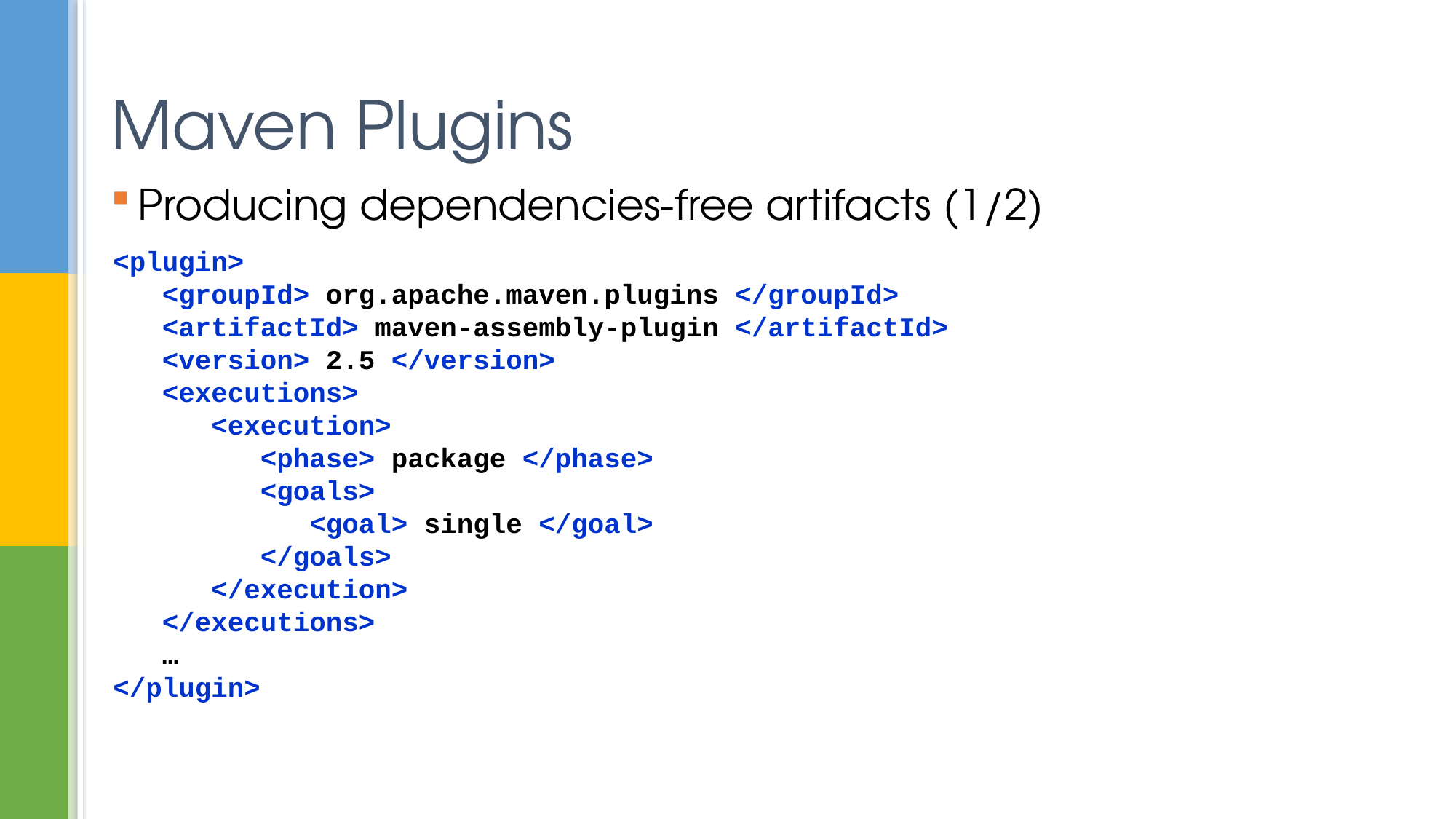

# Maven Plugins
Producing dependencies-free artifacts (1/2)
<plugin>
   <groupId> org.apache.maven.plugins </groupId>
   <artifactId> maven-assembly-plugin </artifactId>
   <version> 2.5 </version>
   <executions>
      <execution>
         <phase> package </phase>
         <goals>
            <goal> single </goal>
         </goals>
      </execution>
   </executions>
   …
</plugin>